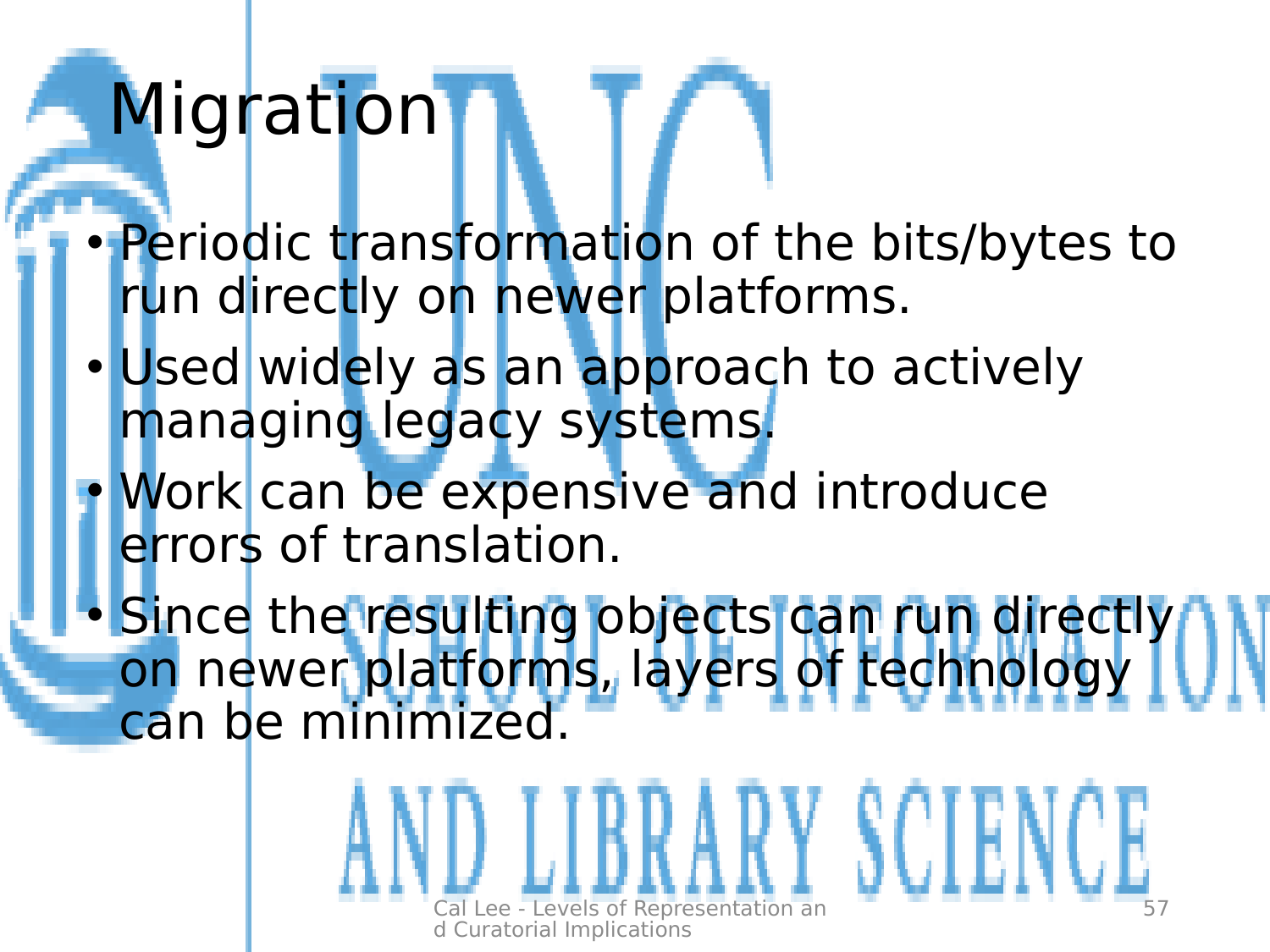

# Migration
Periodic transformation of the bits/bytes to run directly on newer platforms.
Used widely as an approach to actively managing legacy systems.
Work can be expensive and introduce errors of translation.
Since the resulting objects can run directly on newer platforms, layers of technology can be minimized.

Cal Lee - Levels of Representation and Curatorial Implications
57